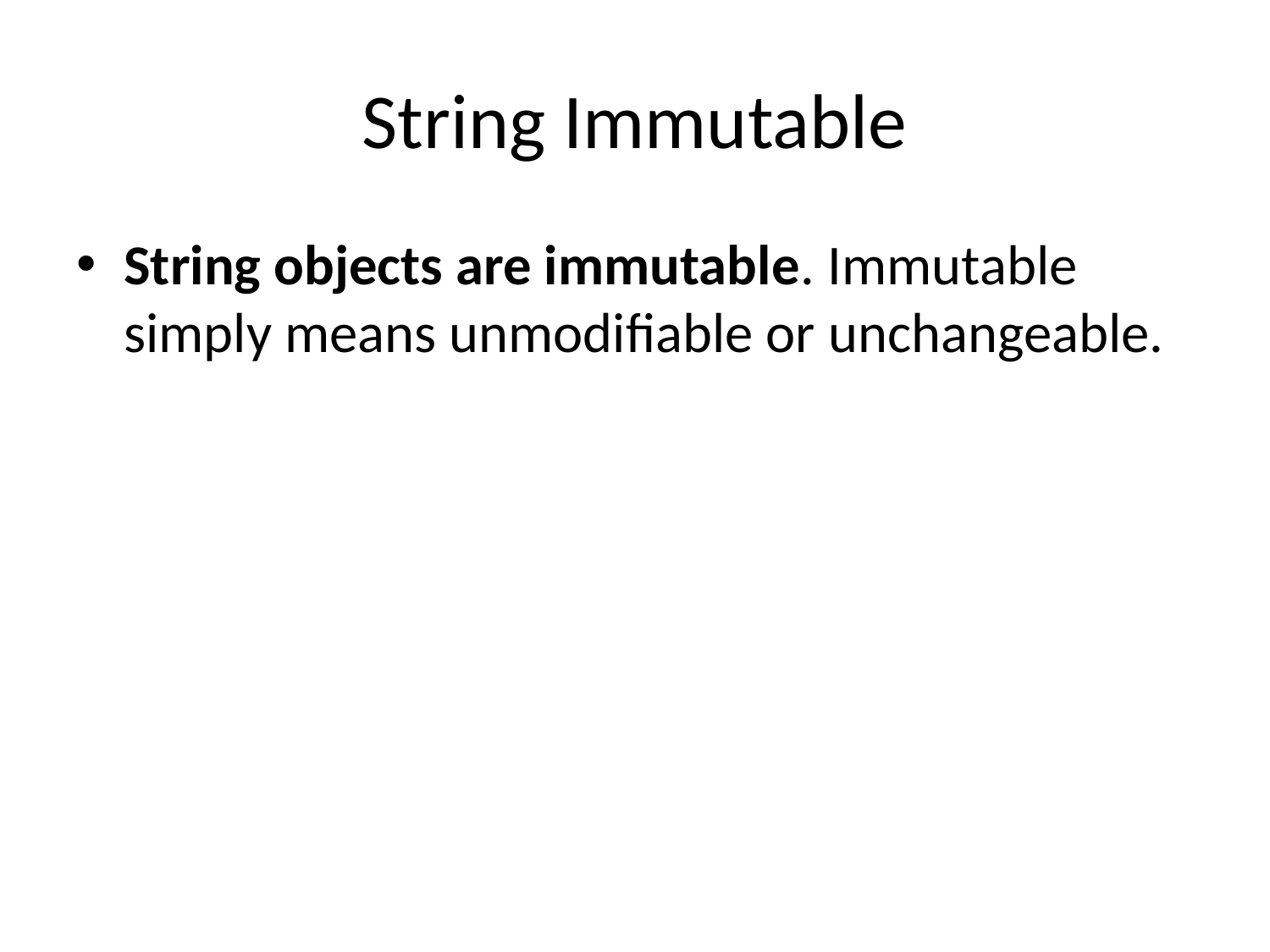

# String Immutable
String objects are immutable. Immutable simply means unmodifiable or unchangeable.